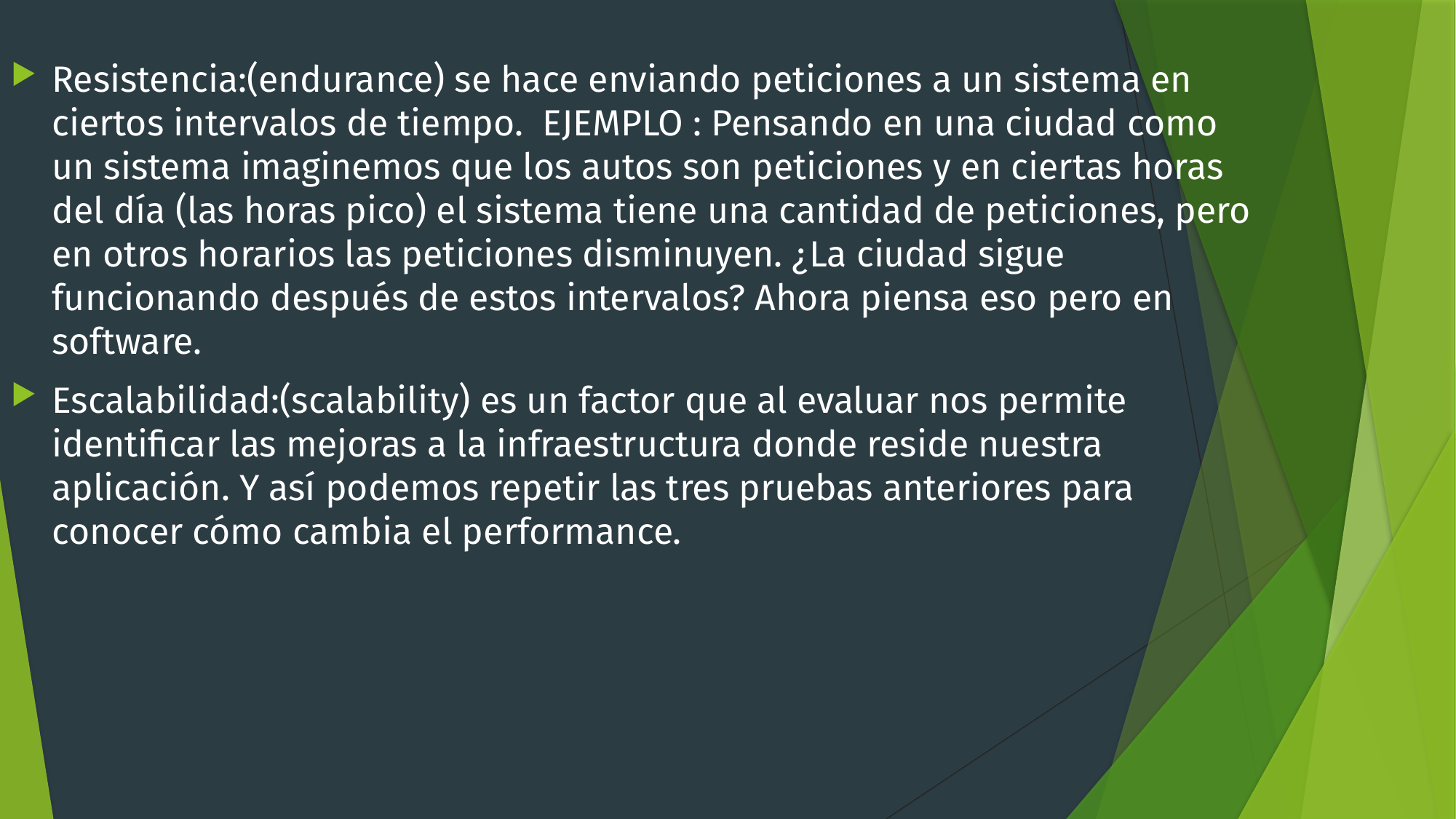

Resistencia:(endurance) se hace enviando peticiones a un sistema en ciertos intervalos de tiempo.  EJEMPLO : Pensando en una ciudad como un sistema imaginemos que los autos son peticiones y en ciertas horas del día (las horas pico) el sistema tiene una cantidad de peticiones, pero en otros horarios las peticiones disminuyen. ¿La ciudad sigue funcionando después de estos intervalos? Ahora piensa eso pero en software.
Escalabilidad:(scalability) es un factor que al evaluar nos permite identificar las mejoras a la infraestructura donde reside nuestra aplicación. Y así podemos repetir las tres pruebas anteriores para conocer cómo cambia el performance.